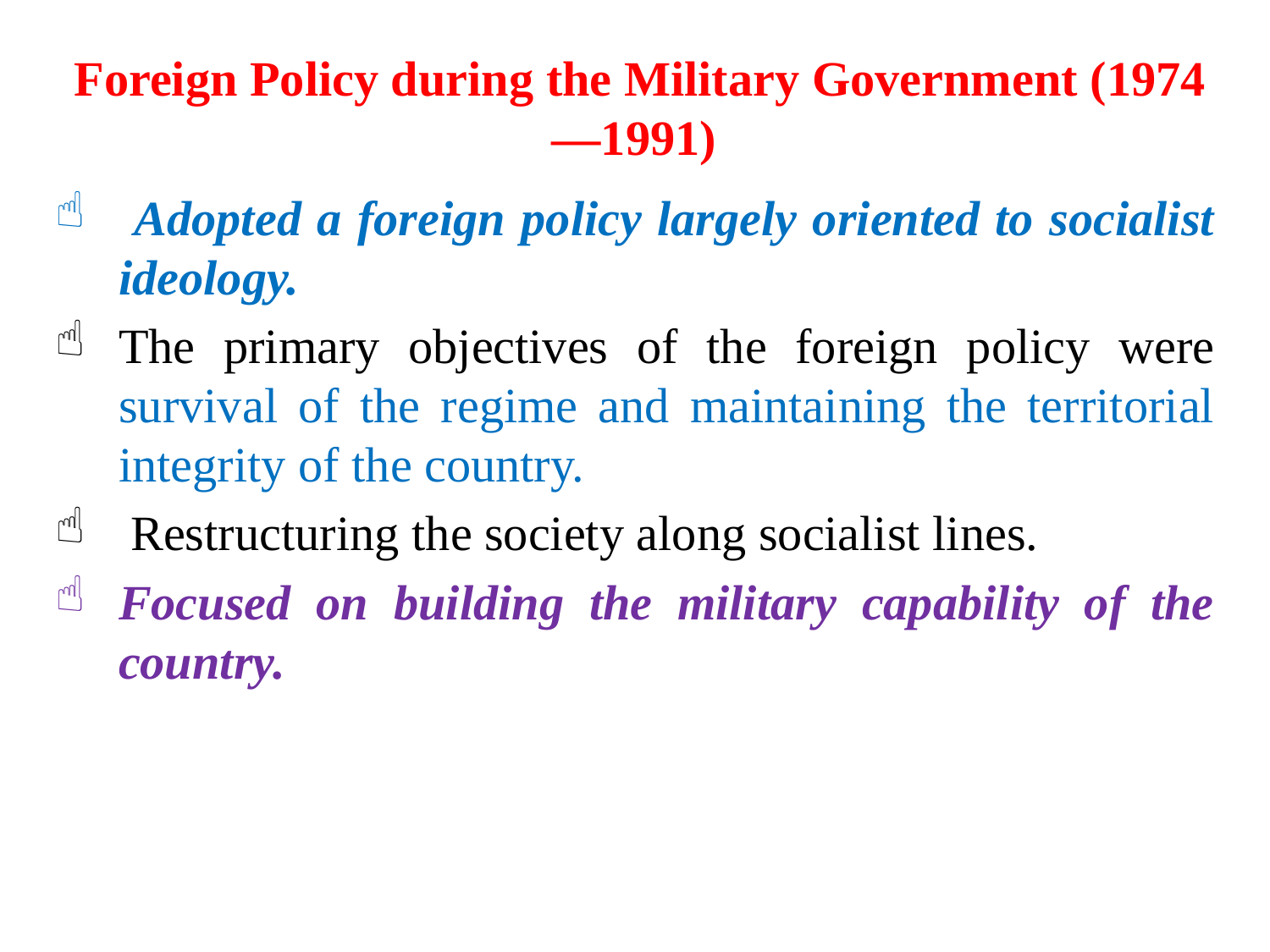

# Foreign Policy during the Military Government (1974—1991)
 Adopted a foreign policy largely oriented to socialist ideology.
The primary objectives of the foreign policy were survival of the regime and maintaining the territorial integrity of the country.
 Restructuring the society along socialist lines.
Focused on building the military capability of the country.